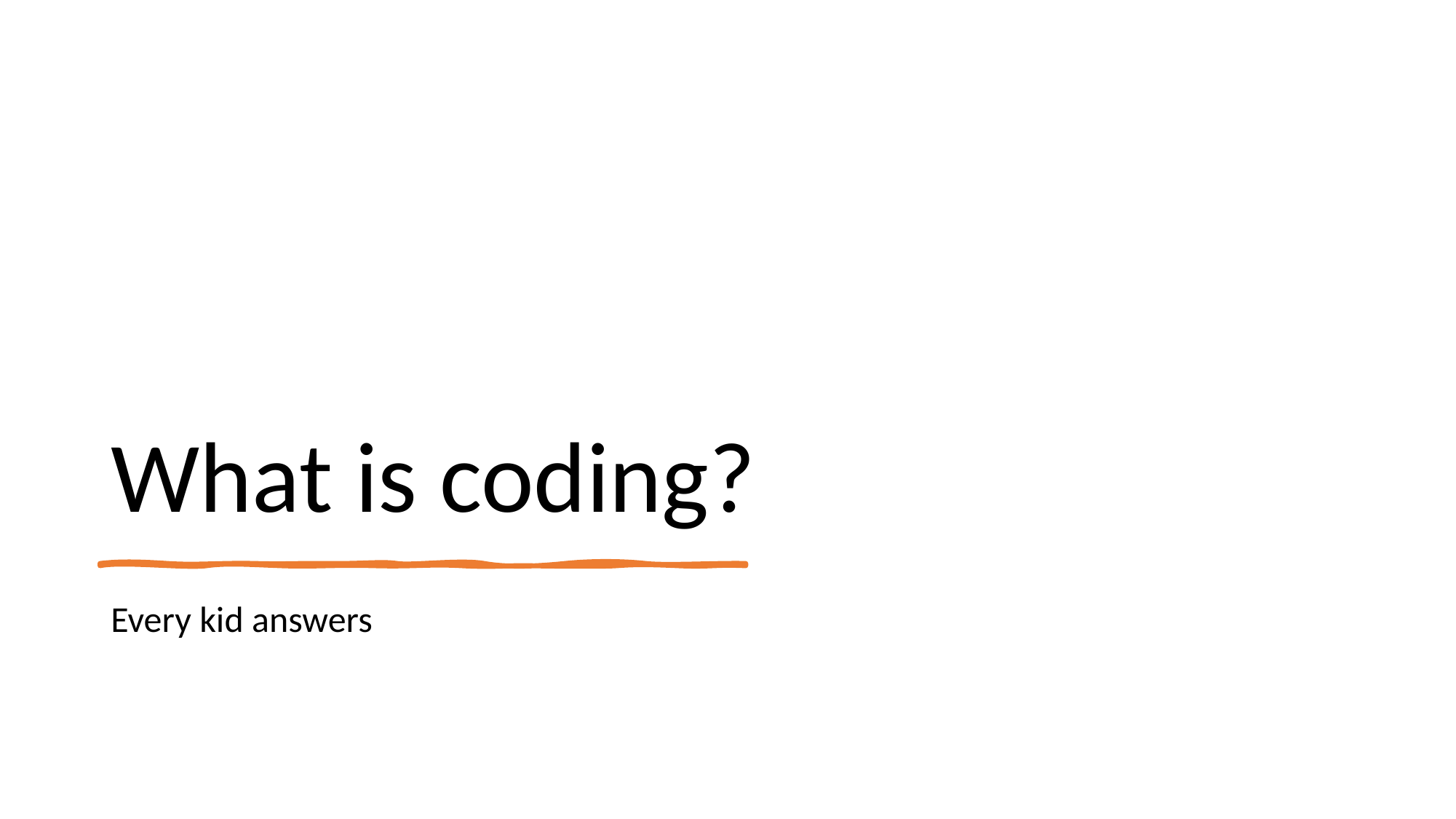

# What is coding?

Every kid answers